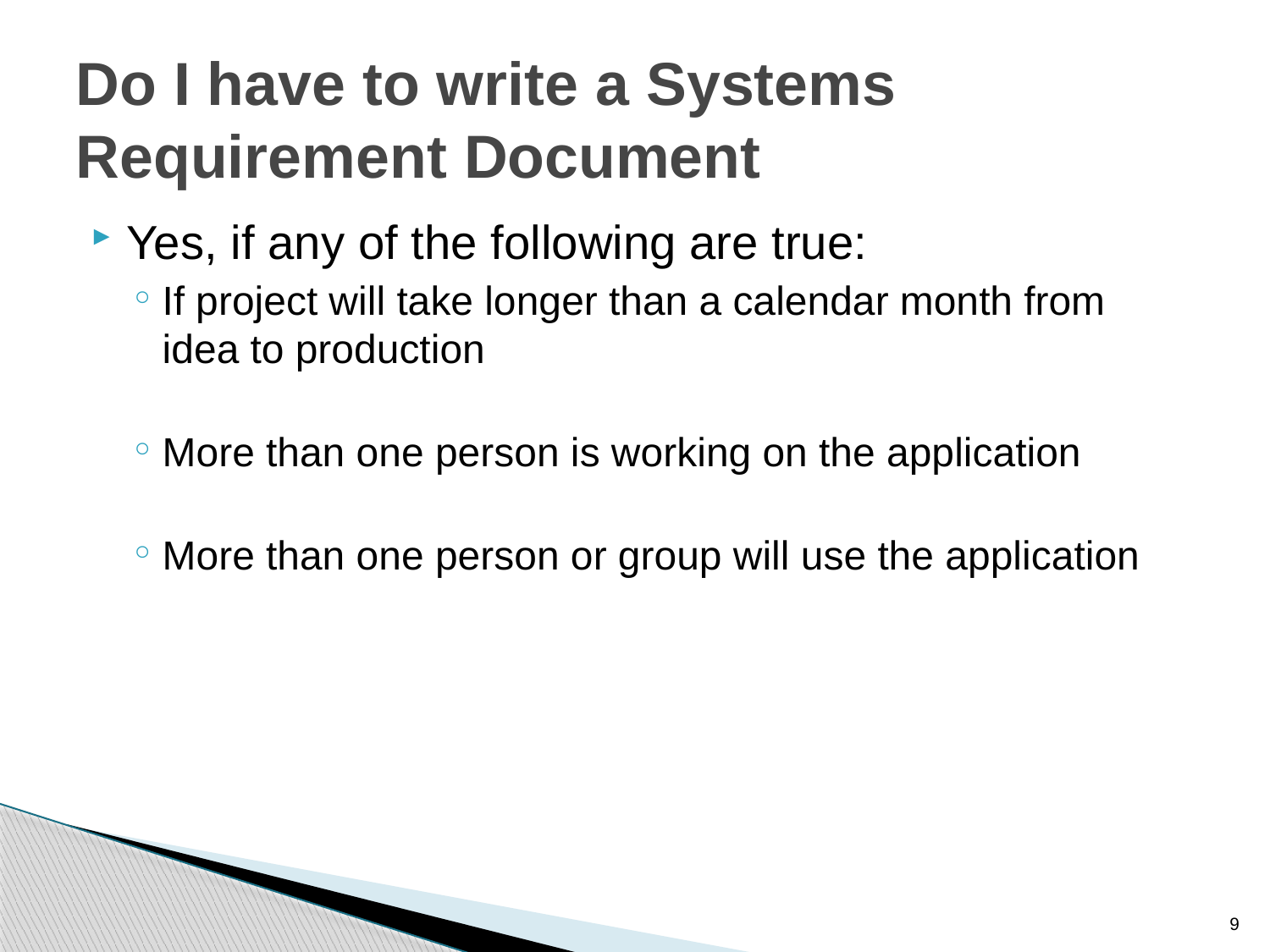

# Do I have to write a Systems Requirement Document
Yes, if any of the following are true:
If project will take longer than a calendar month from idea to production
More than one person is working on the application
More than one person or group will use the application

9